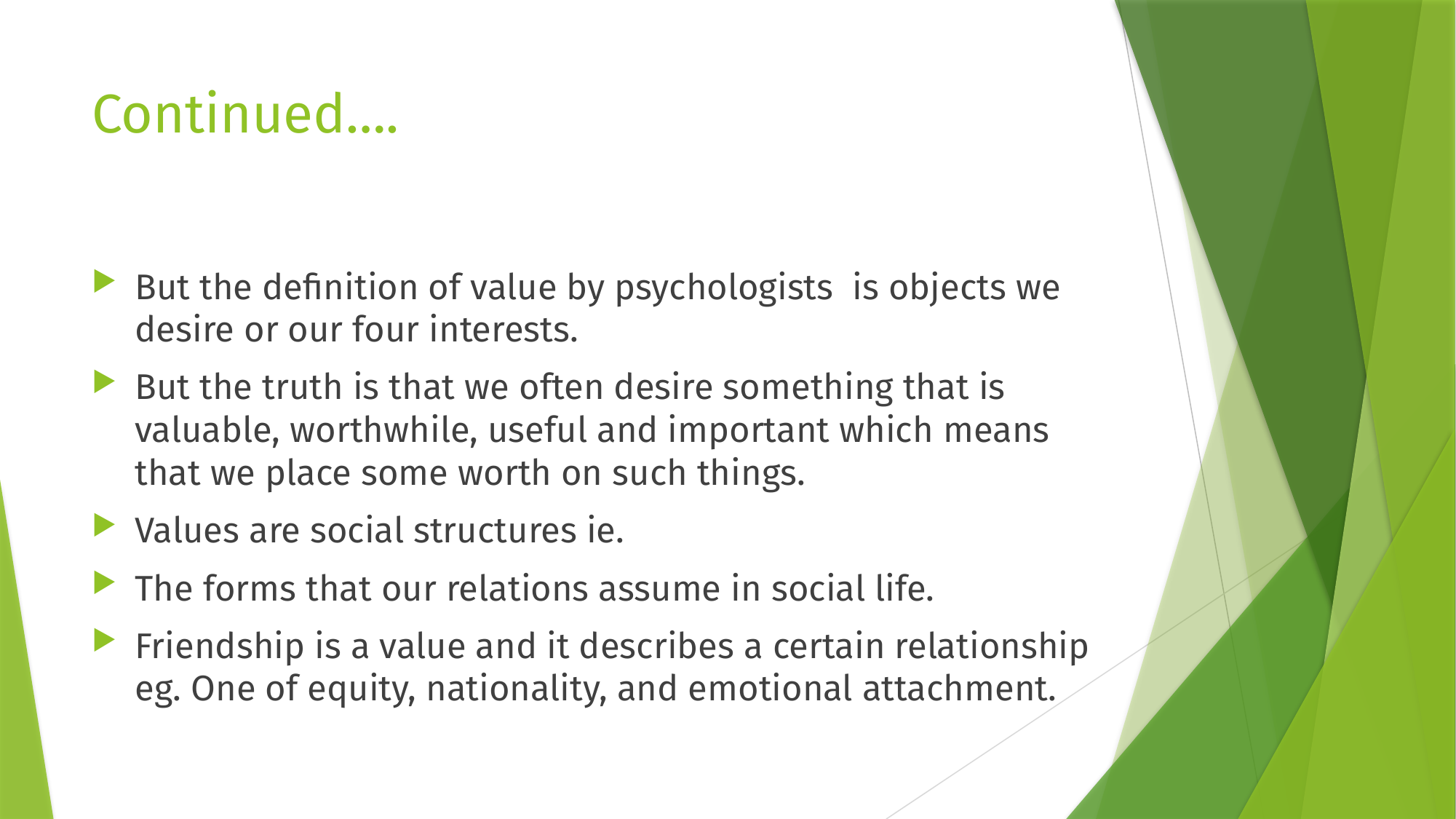

# Continued….
But the definition of value by psychologists  is objects we desire or our four interests.
But the truth is that we often desire something that is valuable, worthwhile, useful and important which means that we place some worth on such things.
Values are social structures ie.
The forms that our relations assume in social life.
Friendship is a value and it describes a certain relationship eg. One of equity, nationality, and emotional attachment.